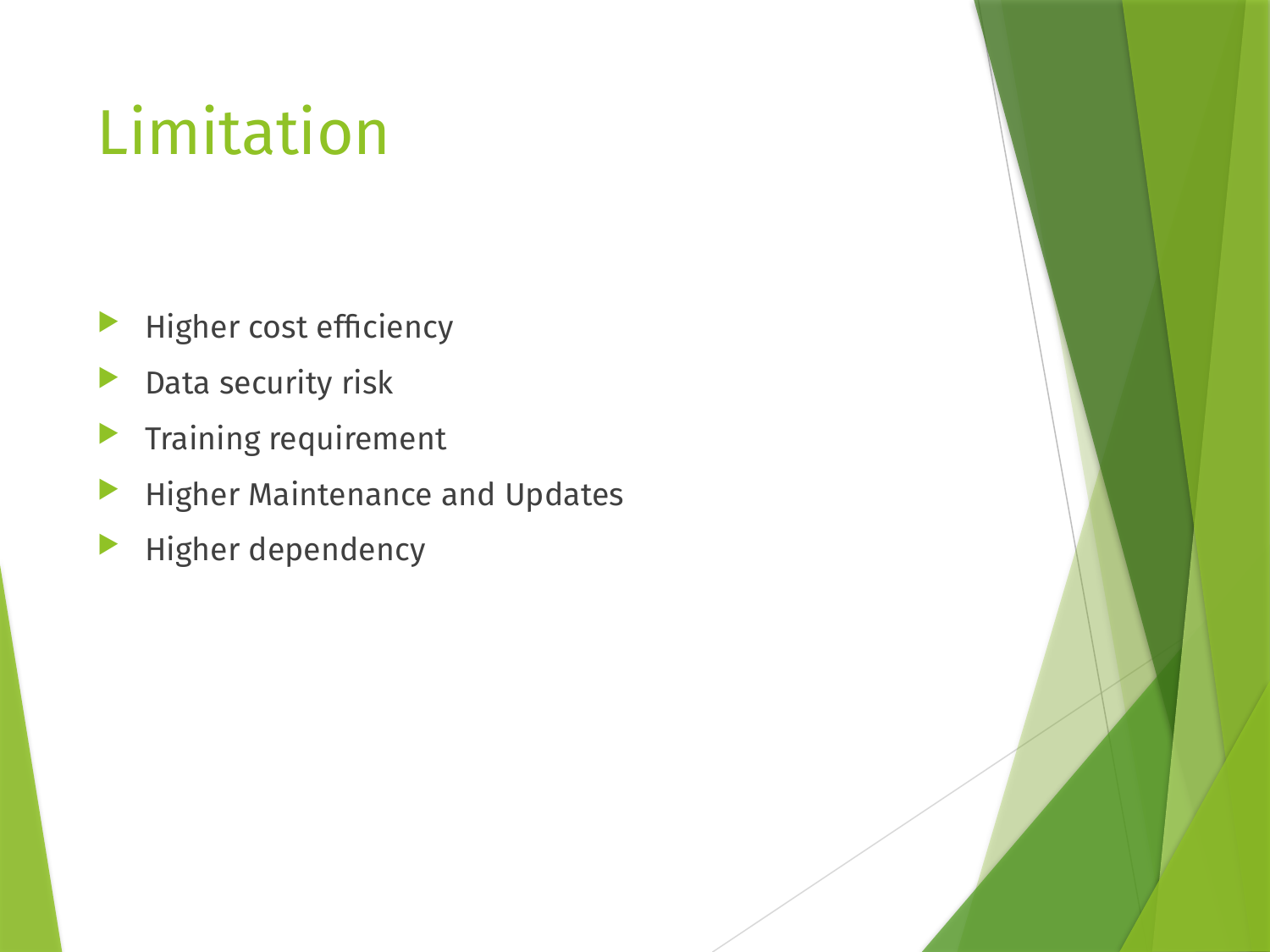

# Limitation
Higher cost efficiency
Data security risk
Training requirement
Higher Maintenance and Updates
Higher dependency